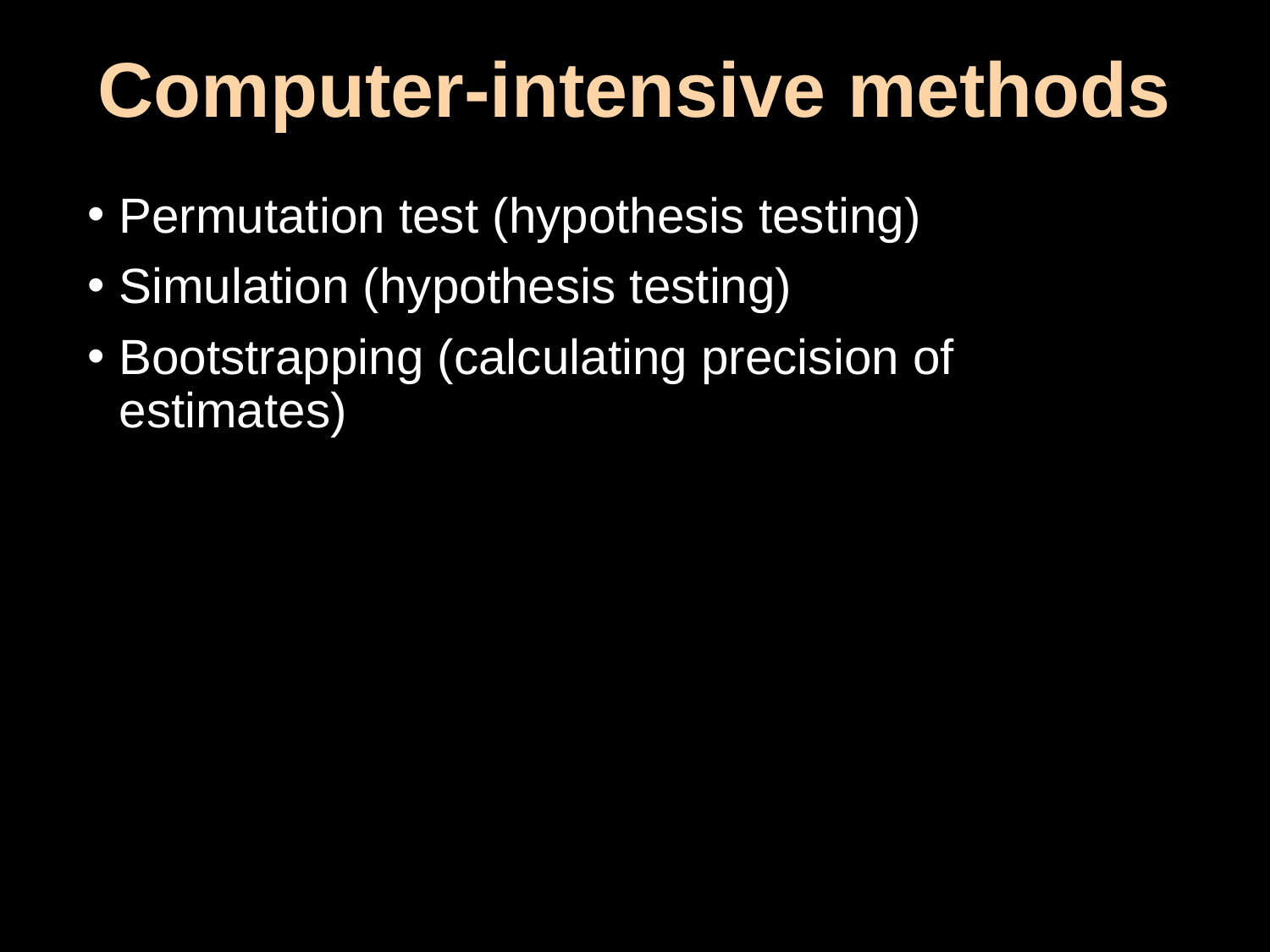

# Computer-intensive methods
Permutation test (hypothesis testing)
Simulation (hypothesis testing)
Bootstrapping (calculating precision of estimates)